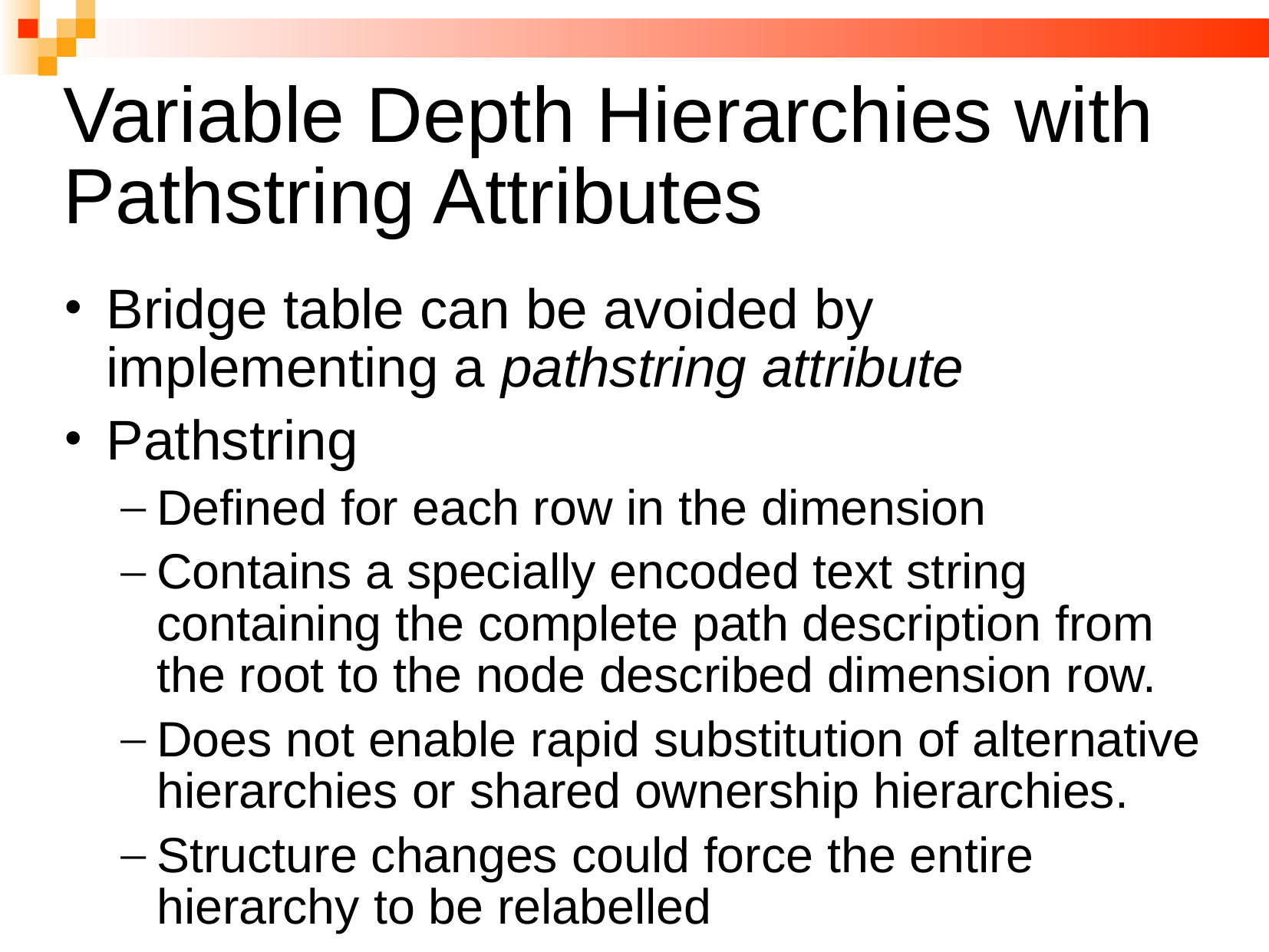

# Variable Depth Hierarchies with Pathstring Attributes
Bridge table can be avoided by implementing a pathstring attribute
Pathstring
Defined for each row in the dimension
Contains a specially encoded text string containing the complete path description from the root to the node described dimension row.
Does not enable rapid substitution of alternative hierarchies or shared ownership hierarchies.
Structure changes could force the entire hierarchy to be relabelled